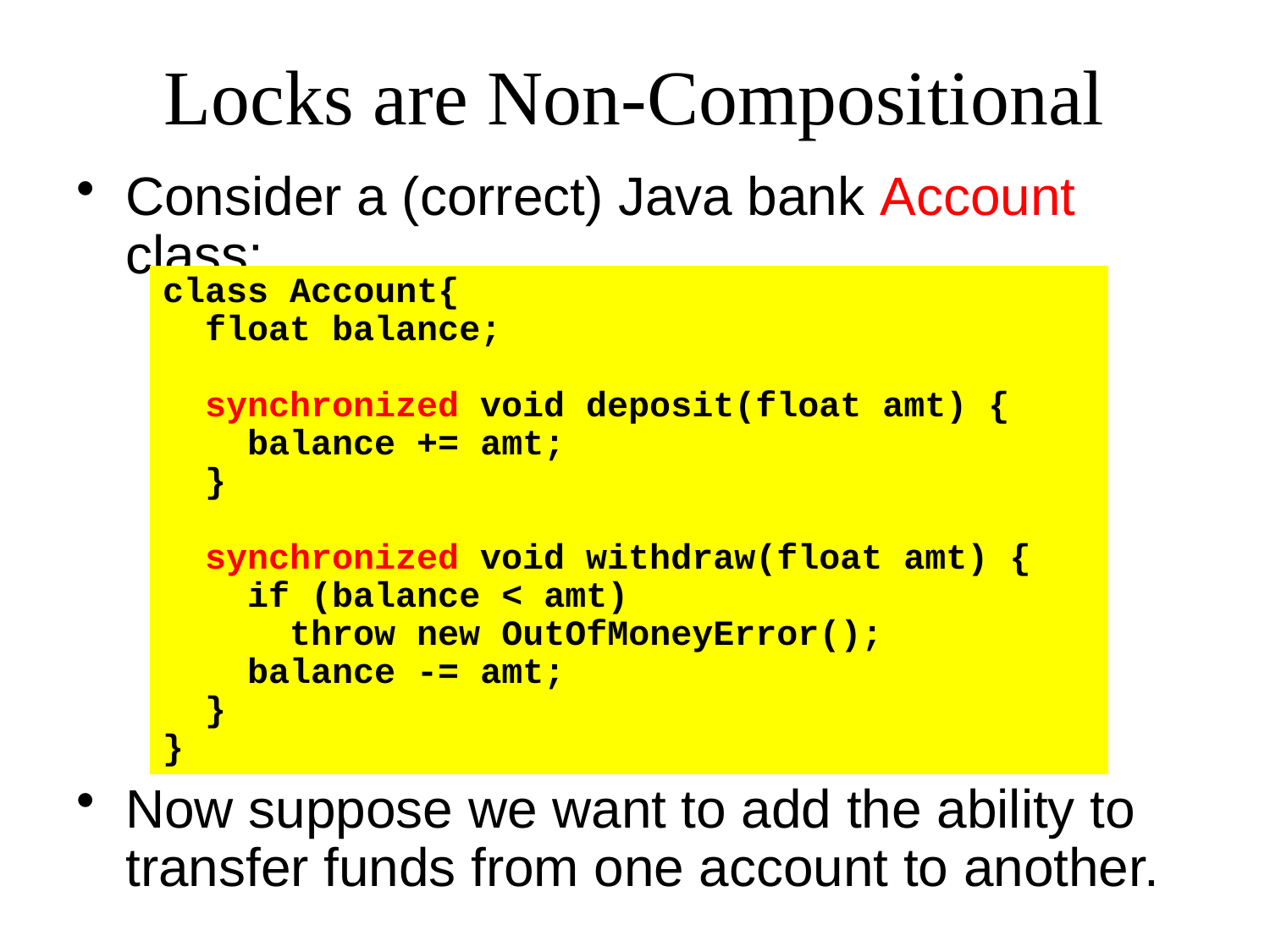

# Locks are Non-Compositional
Consider a (correct) Java bank Account class:

Now suppose we want to add the ability to transfer funds from one account to another.
class Account{
  float balance;

  synchronized void deposit(float amt) {
    balance += amt;
  }

  synchronized void withdraw(float amt) {
    if (balance < amt)
      throw new OutOfMoneyError();
    balance -= amt;
  }
}